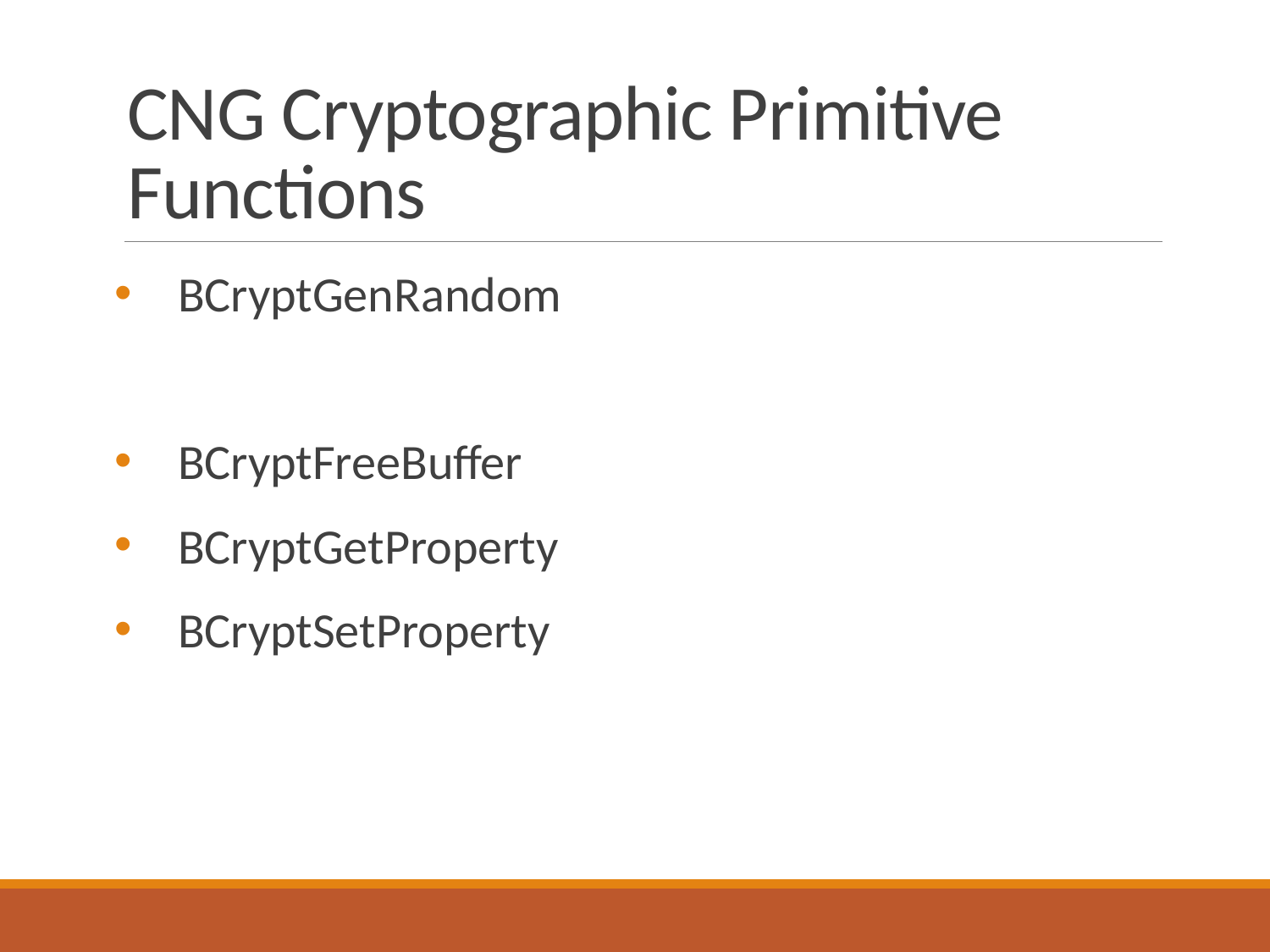

# CNG Cryptographic Primitive Functions
BCryptGenRandom

BCryptFreeBuffer
BCryptGetProperty
BCryptSetProperty
45